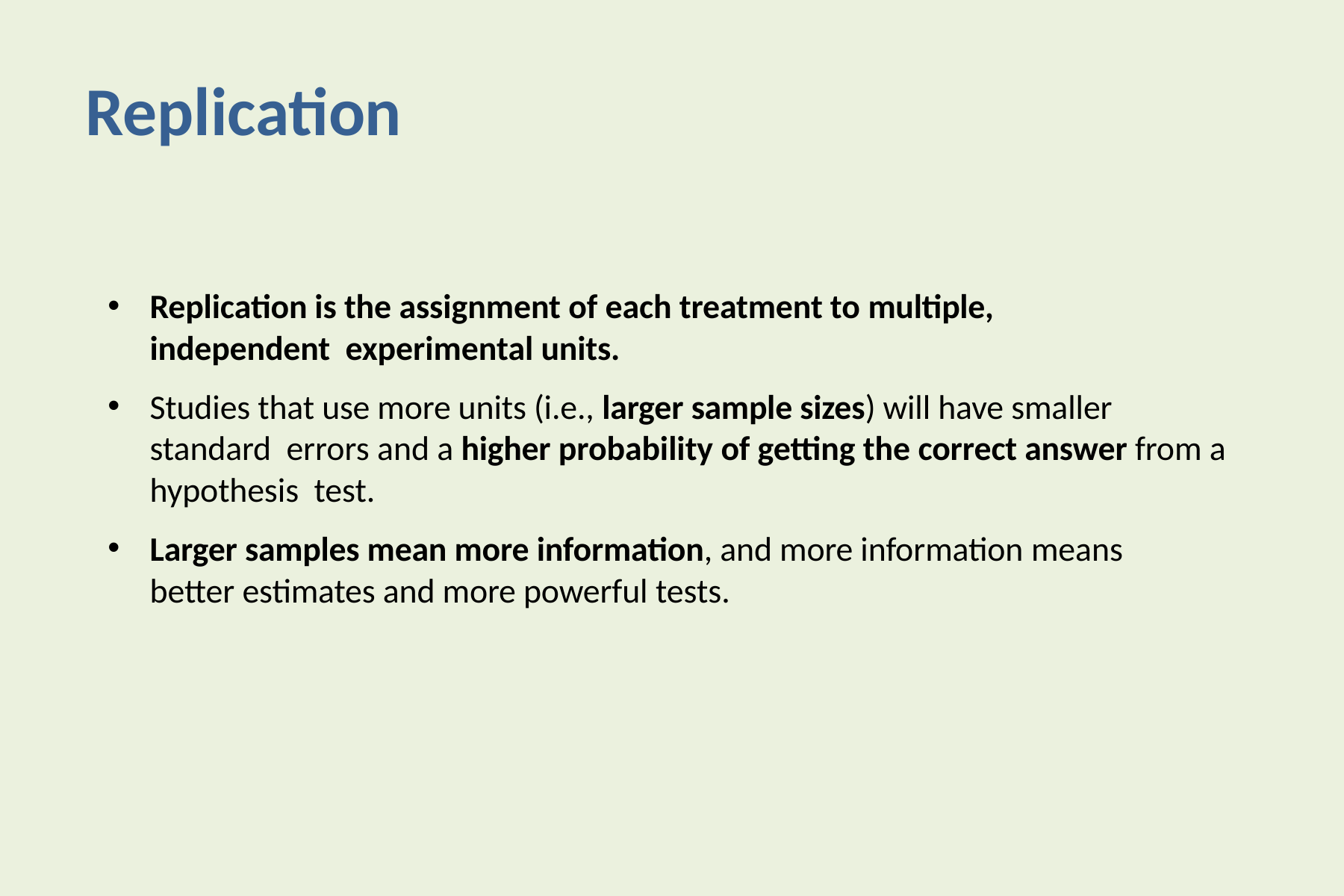

# Replication
Replication is the assignment of each treatment to multiple, independent  experimental units.
Studies that use more units (i.e., larger sample sizes) will have smaller standard  errors and a higher probability of getting the correct answer from a hypothesis  test.
Larger samples mean more information, and more information means better estimates and more powerful tests.